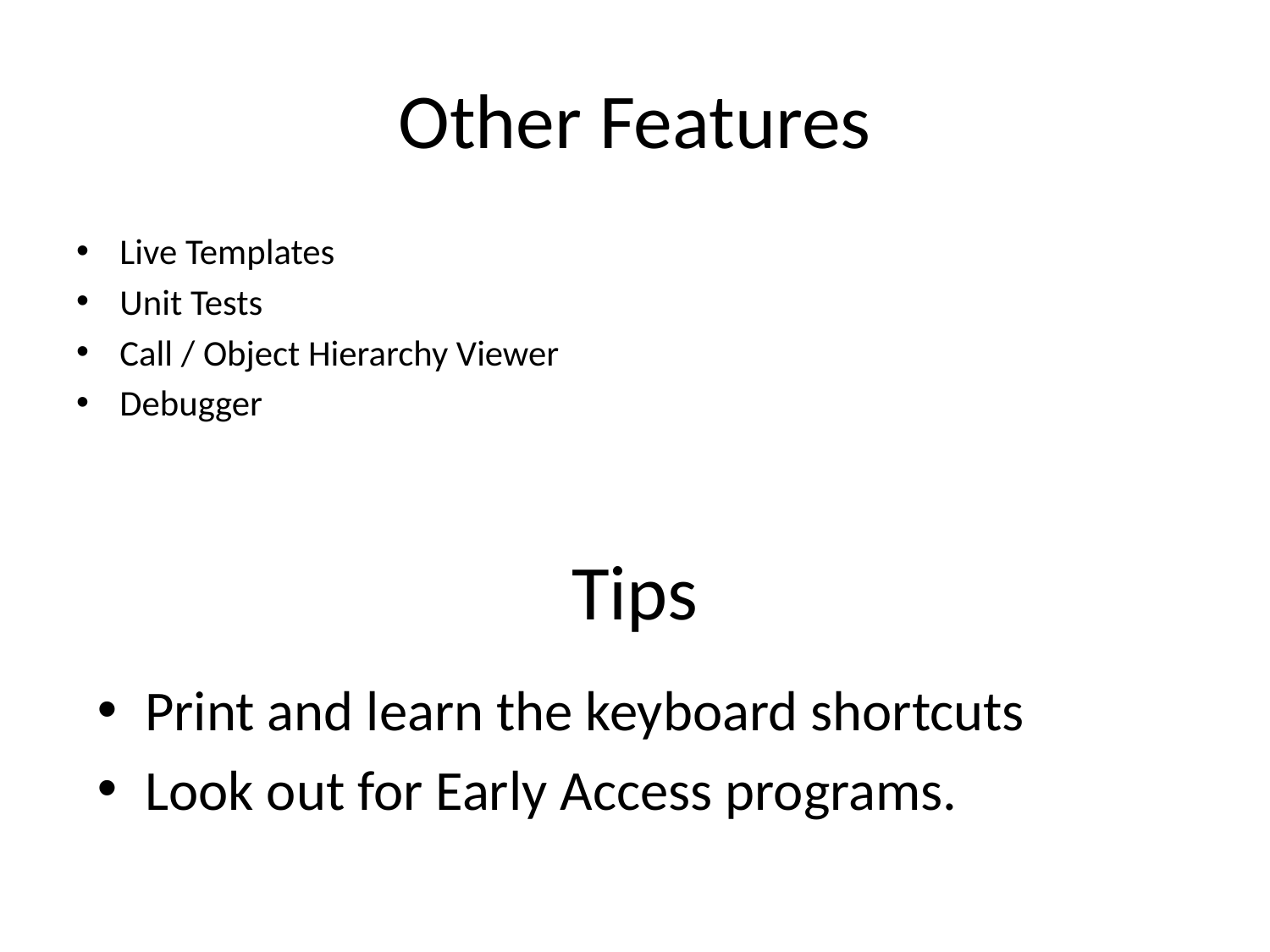

# Other Features
Live Templates
Unit Tests
Call / Object Hierarchy Viewer
Debugger

Tips
Print and learn the keyboard shortcuts
Look out for Early Access programs.